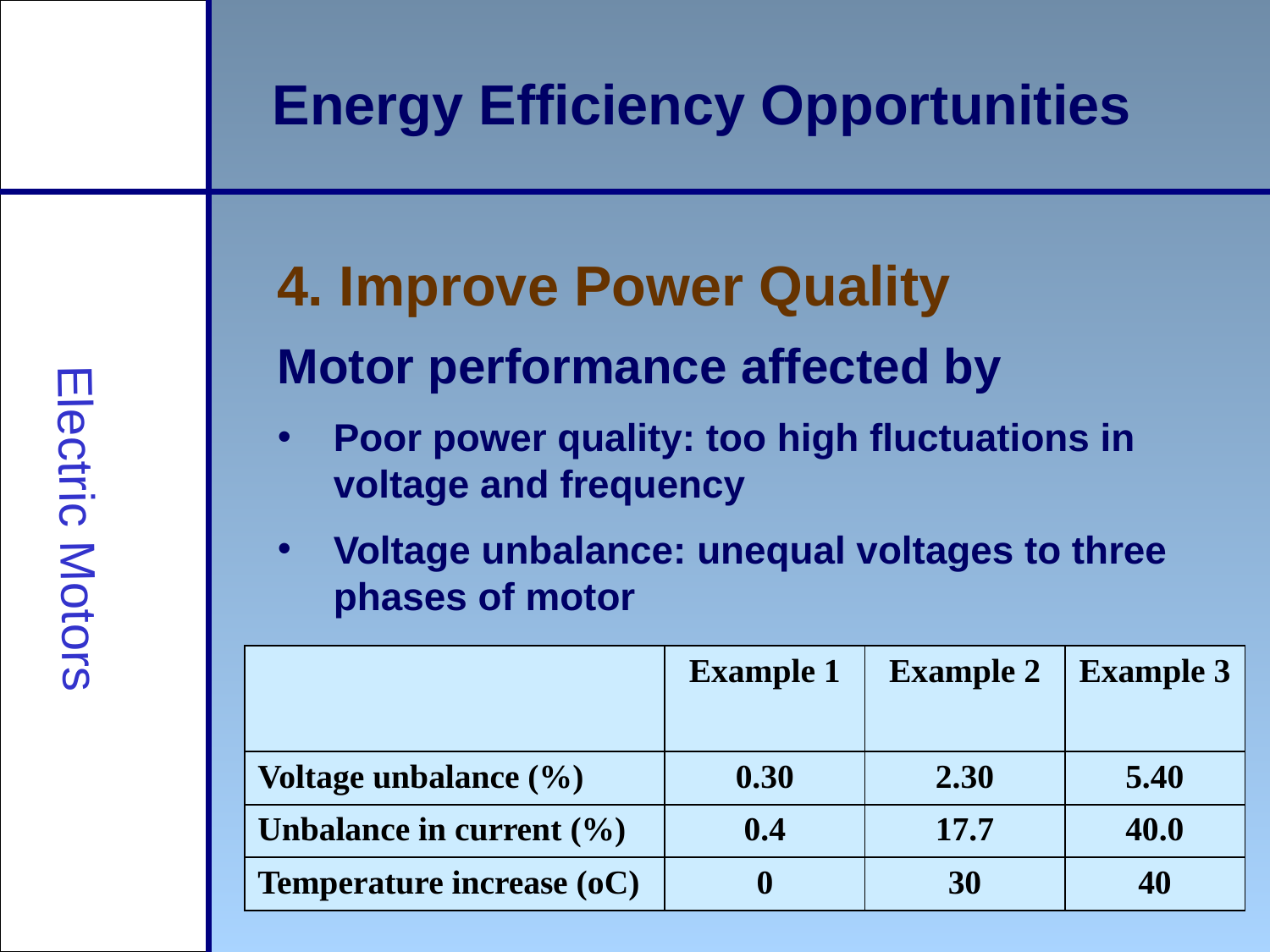

Energy Efficiency Opportunities
4. Improve Power Quality
Motor performance affected by
Poor power quality: too high fluctuations in voltage and frequency
Voltage unbalance: unequal voltages to three phases of motor

Electric Motors
|  | Example 1 | Example 2 | Example 3 |
| --- | --- | --- | --- |
| Voltage unbalance (%) | 0.30 | 2.30 | 5.40 |
| Unbalance in current (%) | 0.4 | 17.7 | 40.0 |
| Temperature increase (oC) | 0 | 30 | 40 |
40